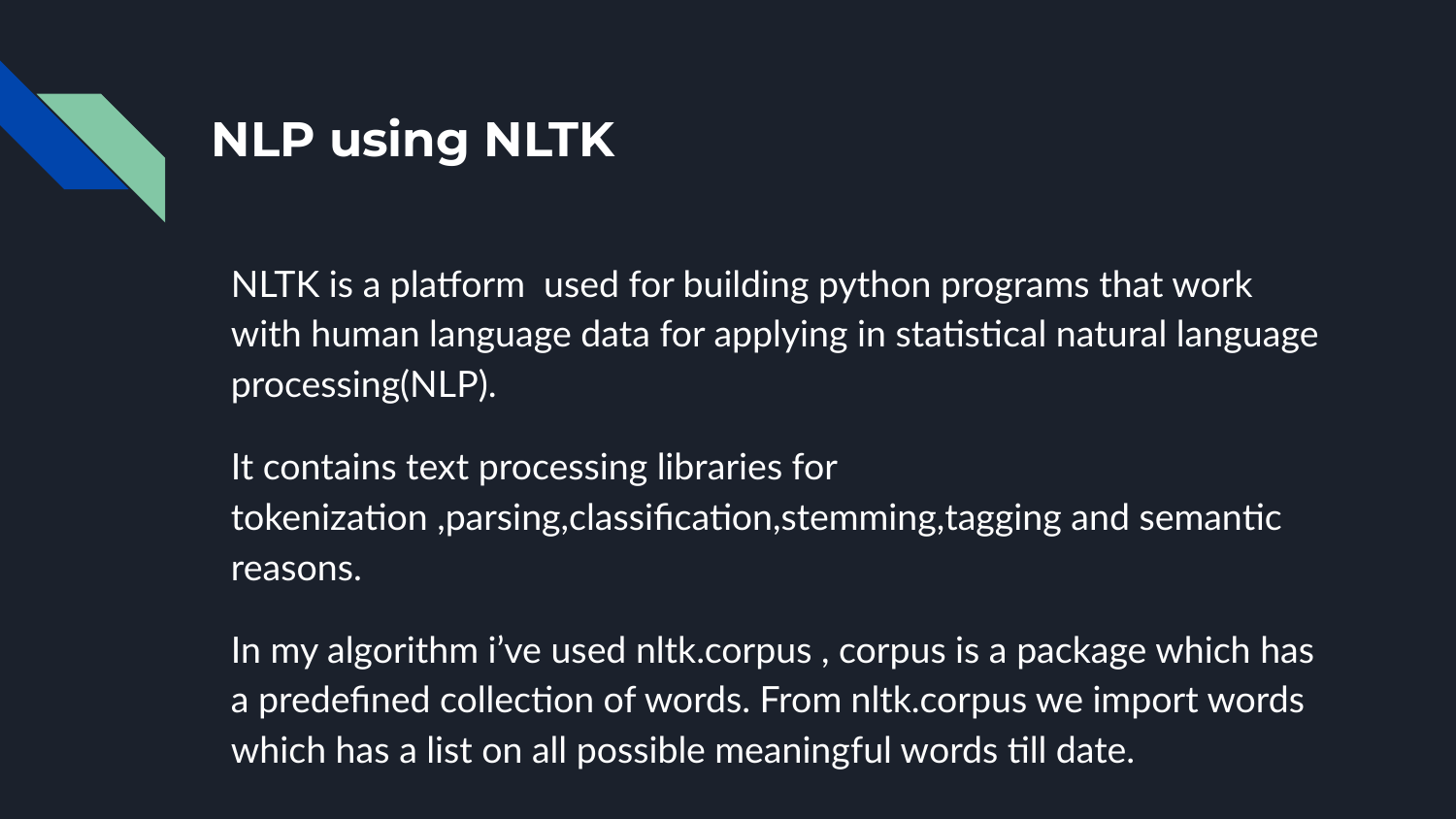

# NLP using NLTK
NLTK is a platform  used for building python programs that work with human language data for applying in statistical natural language processing(NLP).
It contains text processing libraries for tokenization ,parsing,classification,stemming,tagging and semantic reasons.
In my algorithm i’ve used nltk.corpus , corpus is a package which has a predefined collection of words. From nltk.corpus we import words which has a list on all possible meaningful words till date.